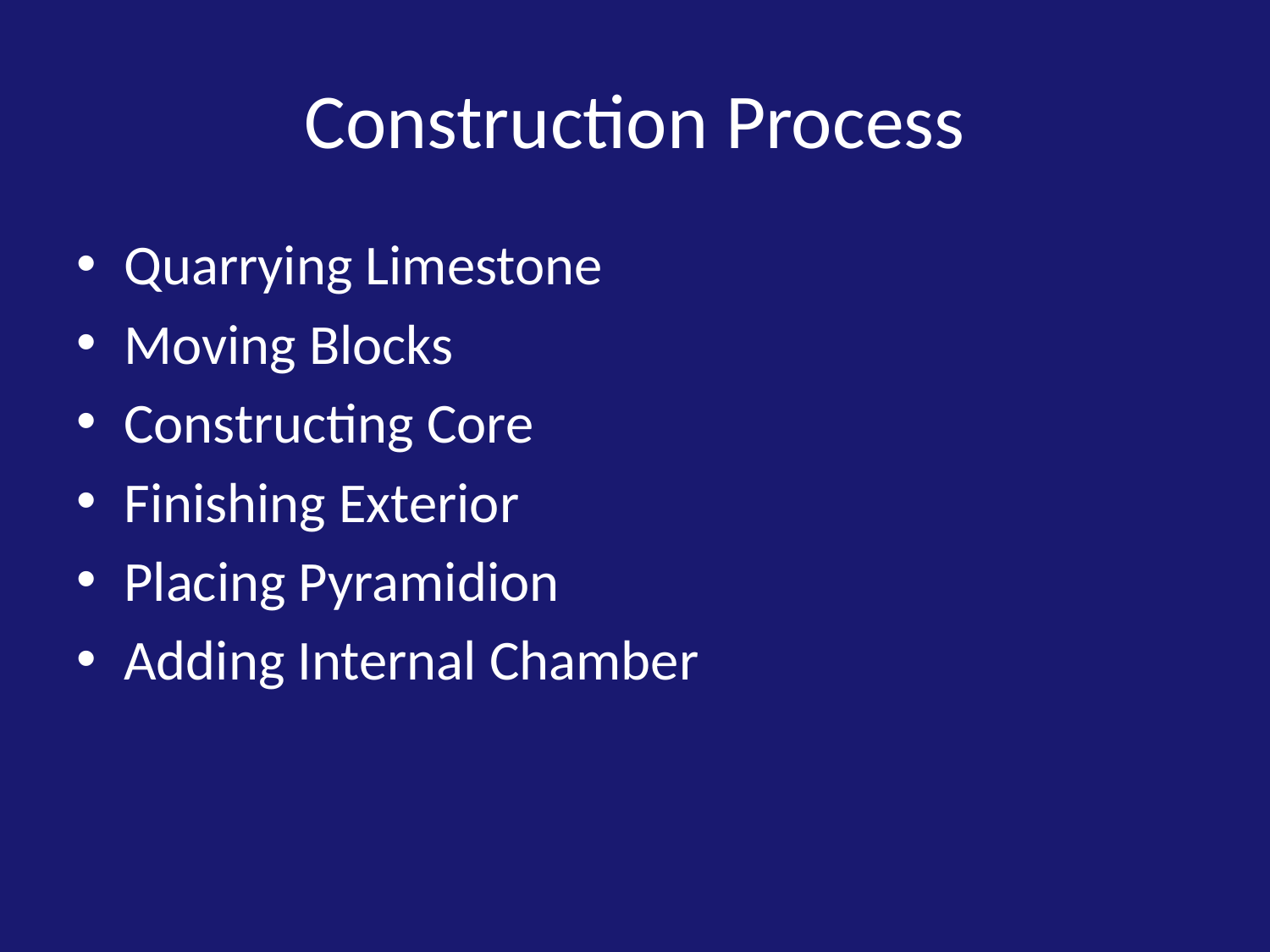

# Construction Process
Quarrying Limestone
Moving Blocks
Constructing Core
Finishing Exterior
Placing Pyramidion
Adding Internal Chamber